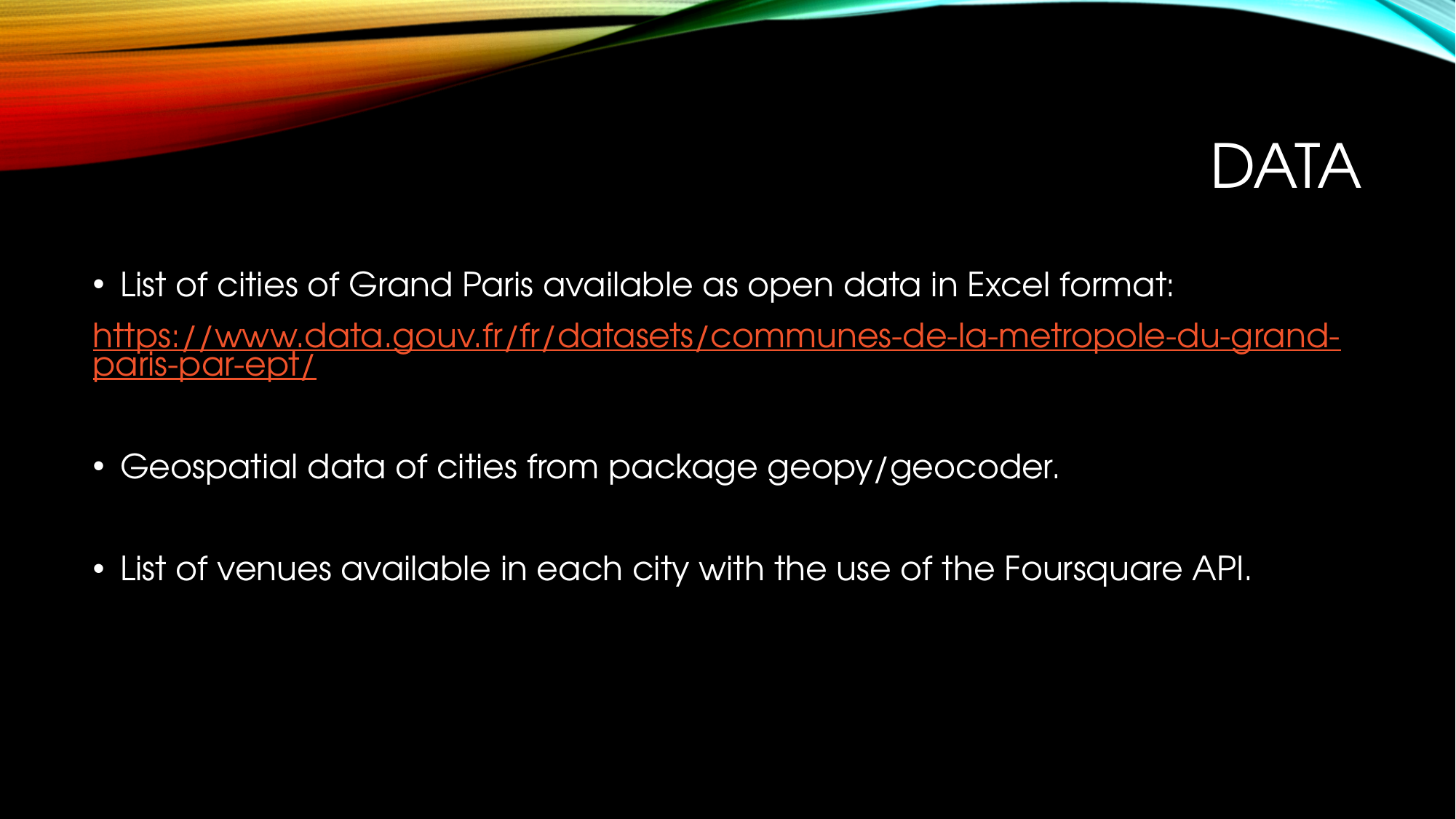

# DATA
List of cities of Grand Paris available as open data in Excel format:
https://www.data.gouv.fr/fr/datasets/communes-de-la-metropole-du-grand-paris-par-ept/

Geospatial data of cities from package geopy/geocoder.

List of venues available in each city with the use of the Foursquare API.